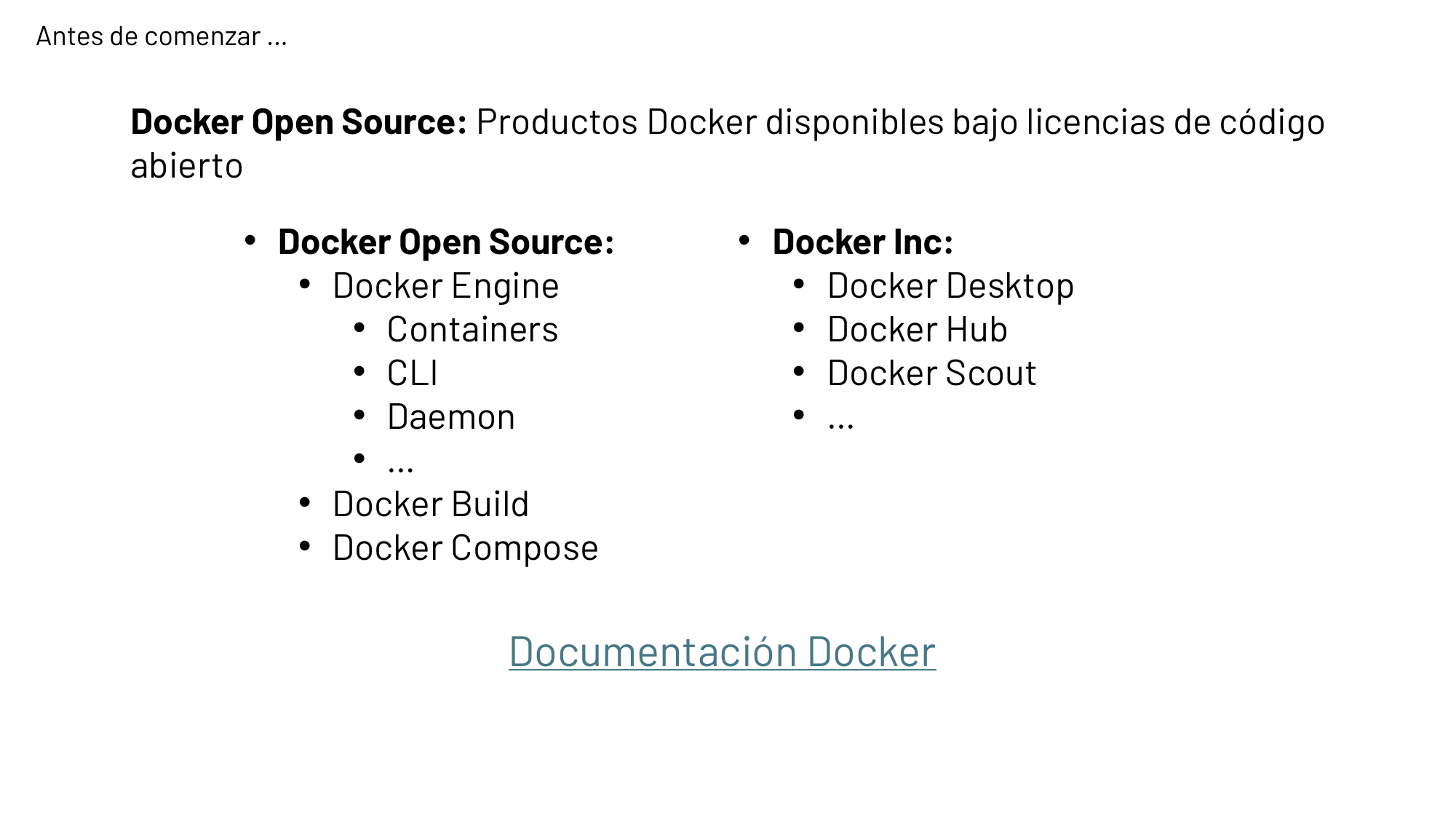

Antes de comenzar …
Docker Open Source: Productos Docker disponibles bajo licencias de código abierto
Docker Open Source:
Docker Engine
Containers
CLI
Daemon
…
Docker Build
Docker Compose
Docker Inc:
Docker Desktop
Docker Hub
Docker Scout
…
Documentación Docker